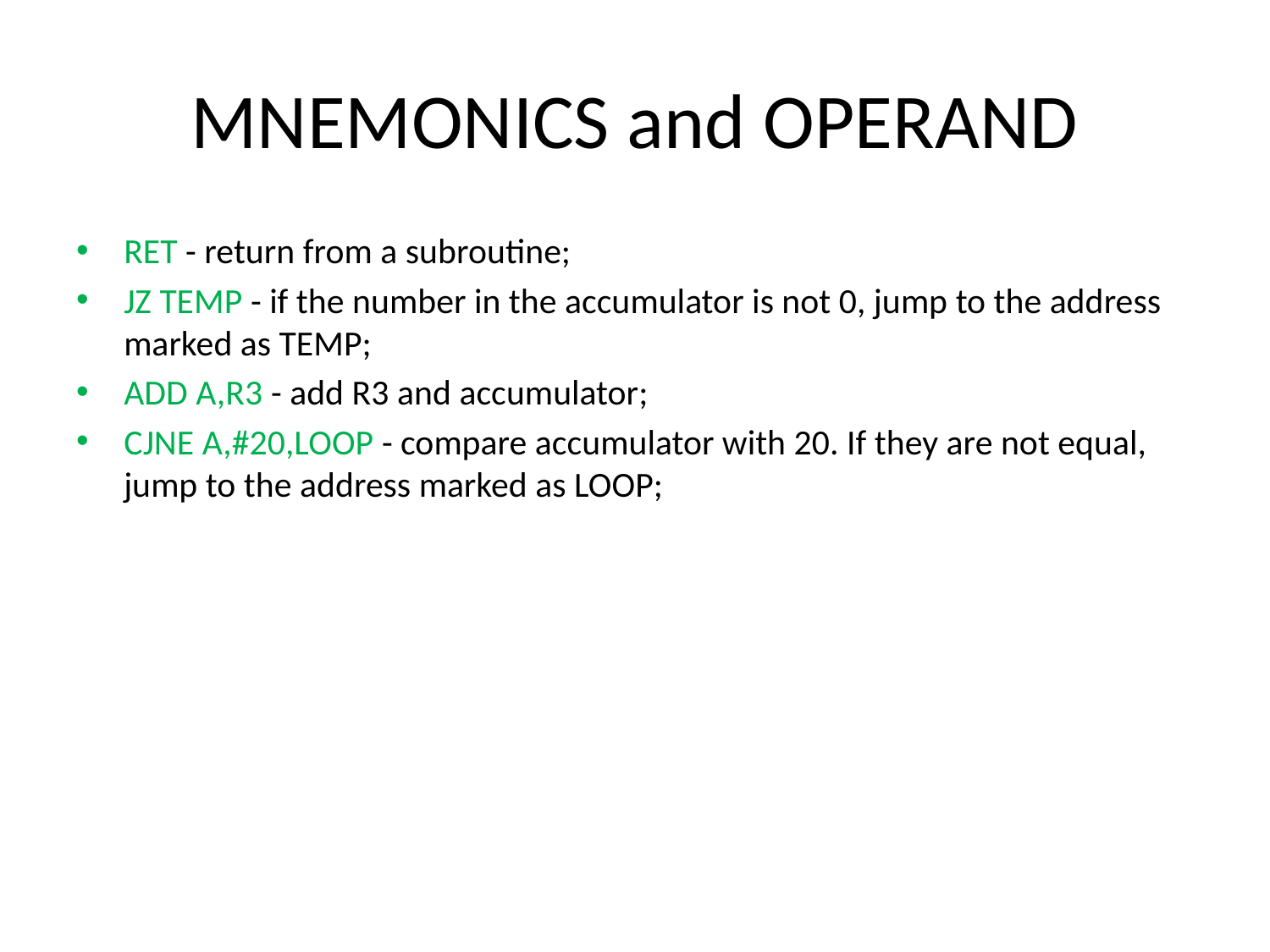

# MNEMONICS and OPERAND
RET - return from a subroutine;
JZ TEMP - if the number in the accumulator is not 0, jump to the address marked as TEMP;
ADD A,R3 - add R3 and accumulator;
CJNE A,#20,LOOP - compare accumulator with 20. If they are not equal, jump to the address marked as LOOP;